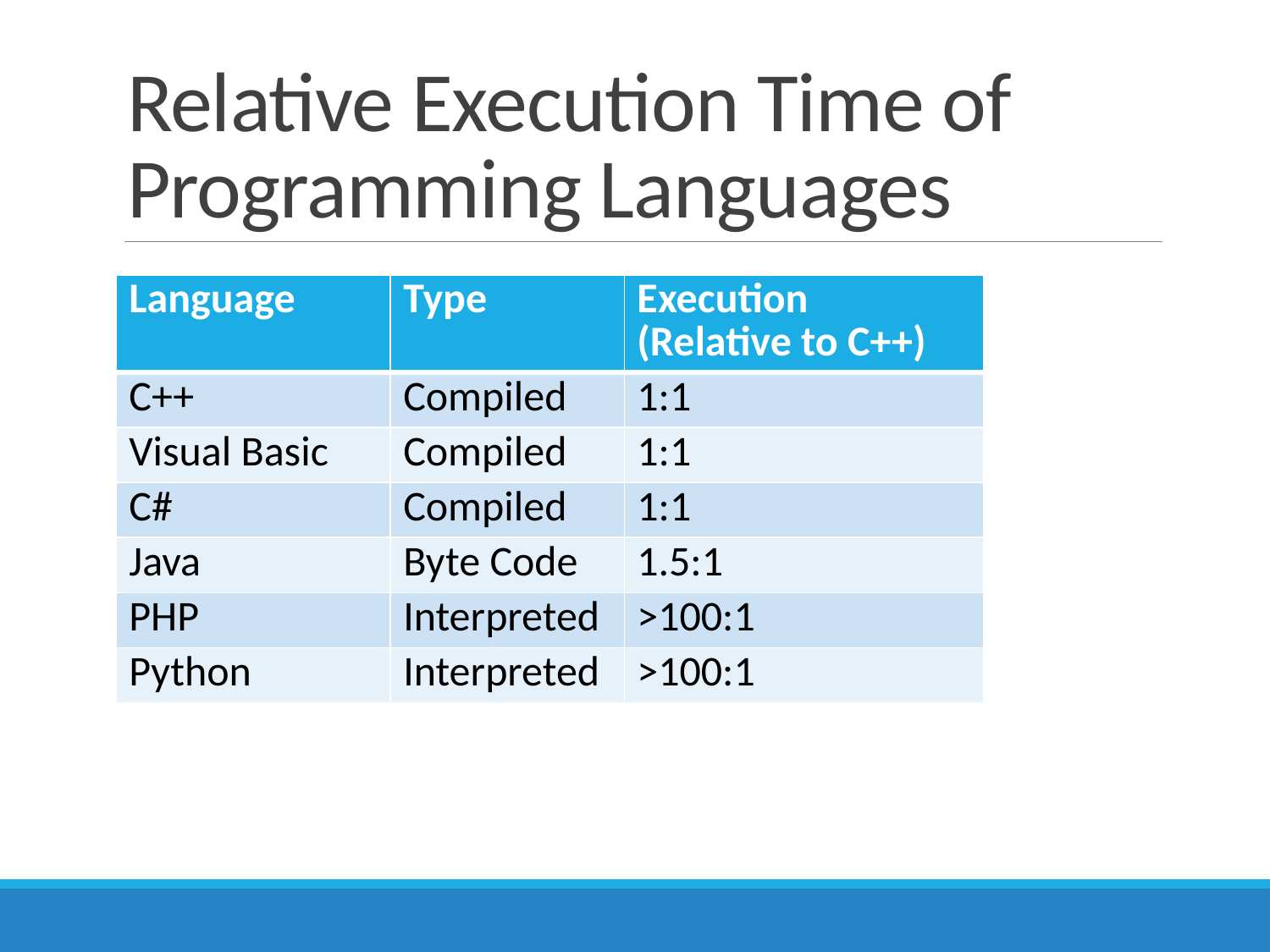

# Relative Execution Time of Programming Languages
| Language | Type | Execution (Relative to C++) |
| --- | --- | --- |
| C++ | Compiled | 1:1 |
| Visual Basic | Compiled | 1:1 |
| C# | Compiled | 1:1 |
| Java | Byte Code | 1.5:1 |
| PHP | Interpreted | >100:1 |
| Python | Interpreted | >100:1 |